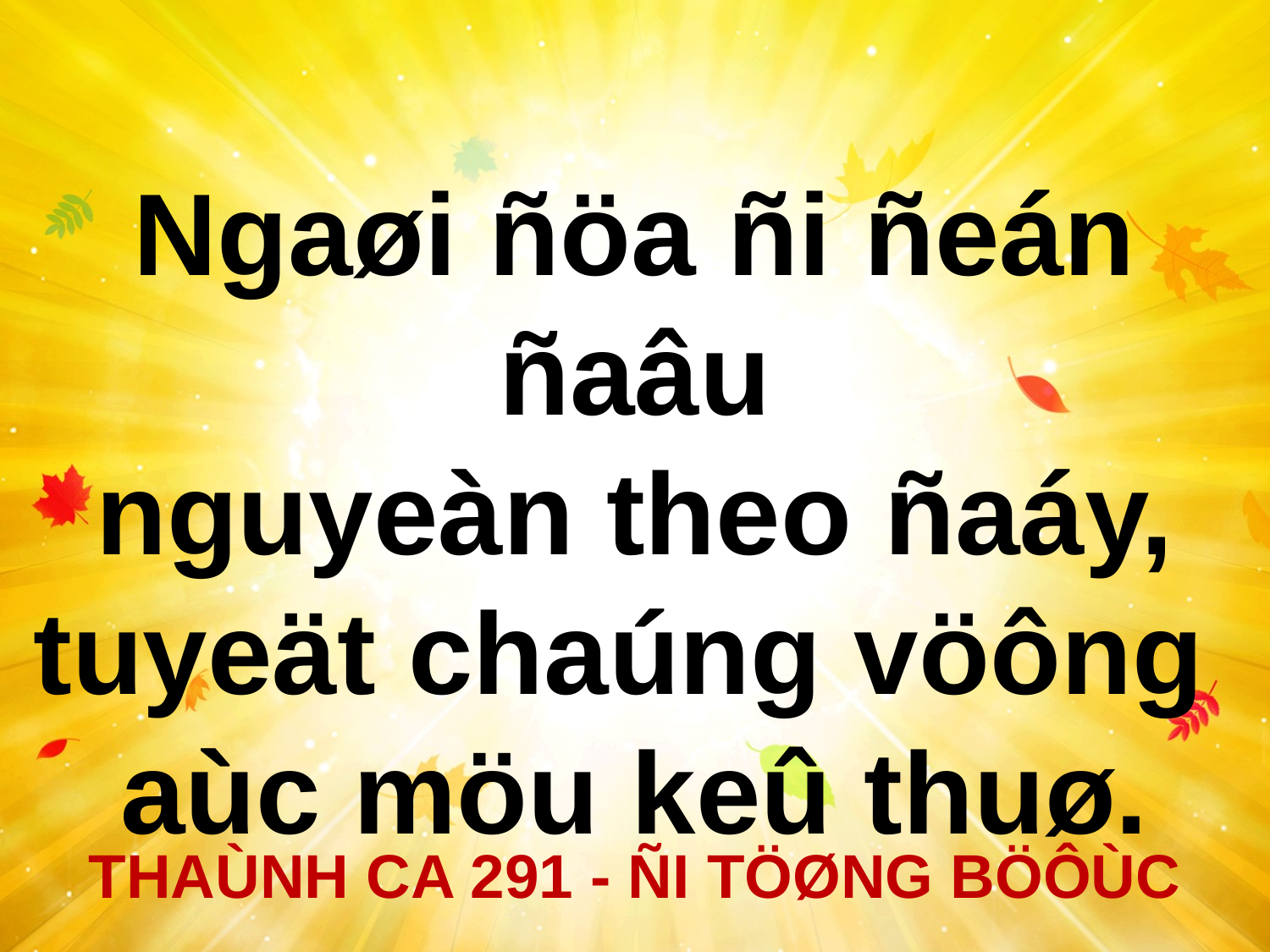

Ngaøi ñöa ñi ñeán ñaâu
nguyeàn theo ñaáy,
tuyeät chaúng vöông
aùc möu keû thuø.
THAÙNH CA 291 - ÑI TÖØNG BÖÔÙC